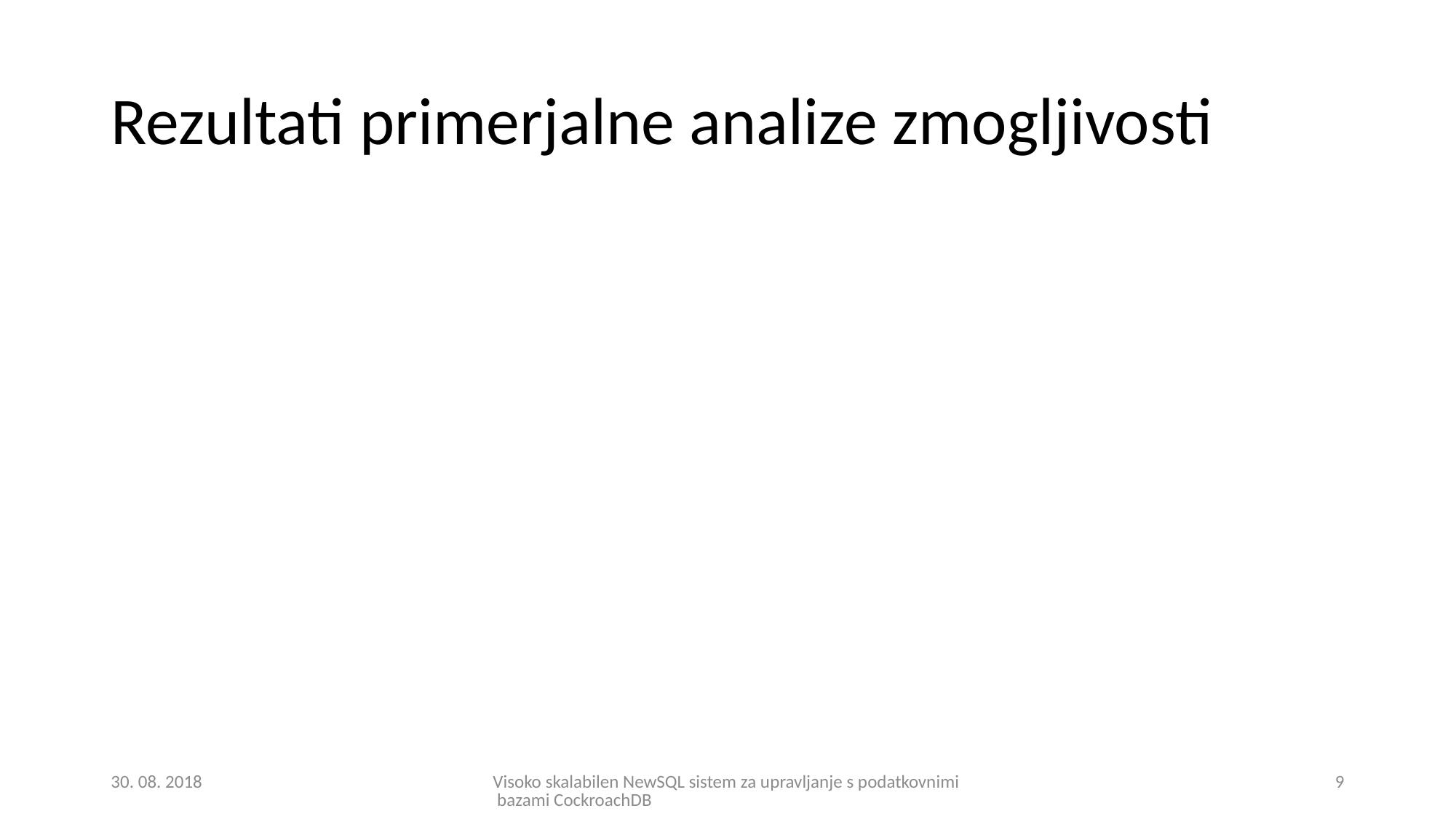

# Rezultati primerjalne analize zmogljivosti

30. 08. 2018
Visoko skalabilen NewSQL sistem za upravljanje s podatkovnimi bazami CockroachDB
9